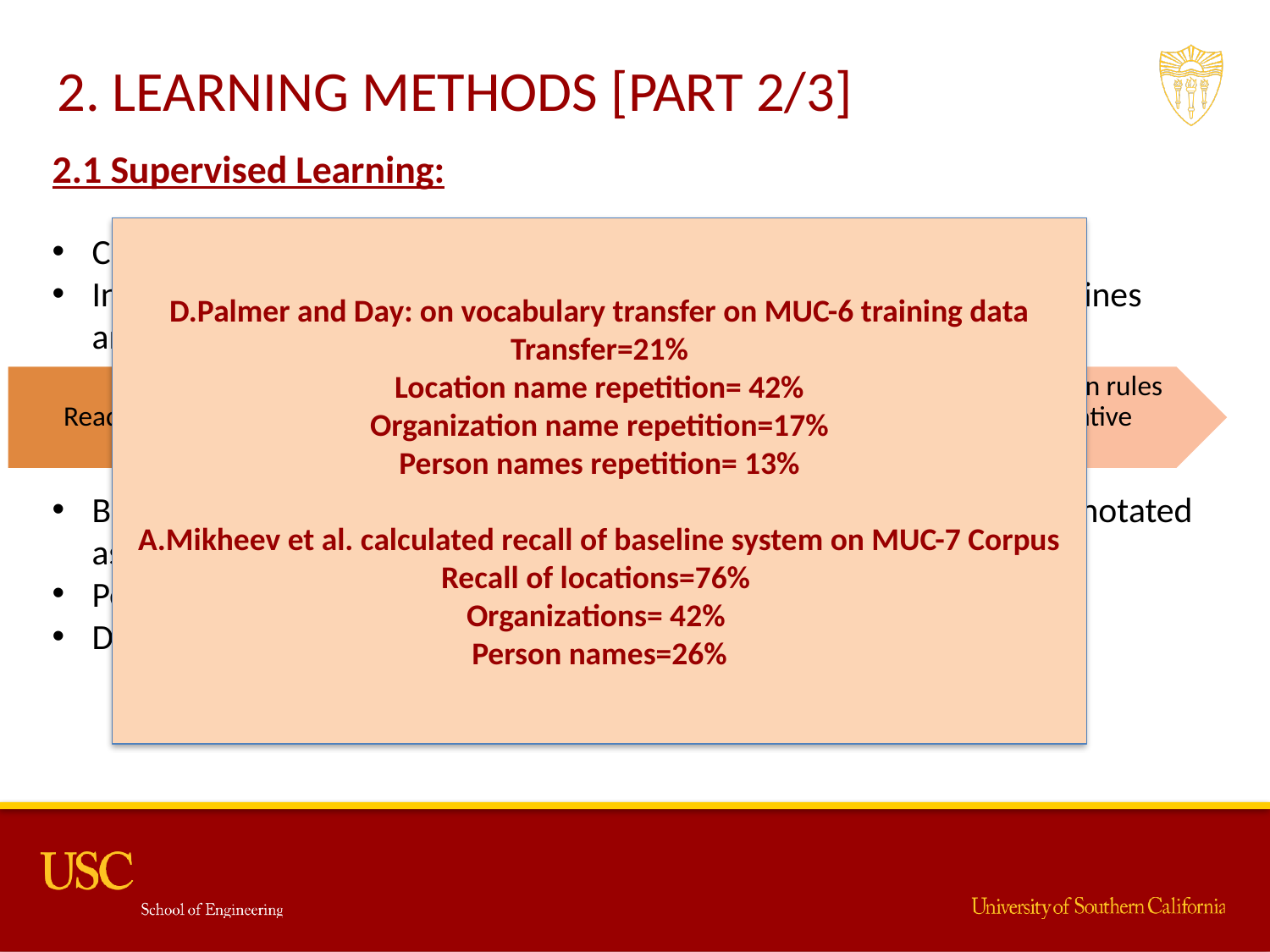

2. LEARNING METHODS [PART 2/3]
2.1 Supervised Learning:

Current dominant technique
Includes Hidden Markov Model, Decision Trees, Support Vector Machines and Conditional Random Fields
D.Palmer and Day: on vocabulary transfer on MUC-6 training data
Transfer=21%
 Location name repetition= 42%
Organization name repetition=17%
Person names repetition= 13%

A.Mikheev et al. calculated recall of baseline system on MUC-7 Corpus
Recall of locations=76%
Organizations= 42%
Person names=26%
Reads large annotated corpus
Memorizes lists of entities
Creates disambiguation rules based on discriminative features
Baseline SL consists of tagging words of test corpus when they are annotated as entities in training corpus.
Performance depends on Vocabulary Transfer
Disadvantages:
Requires a large corpus
High cost of processing